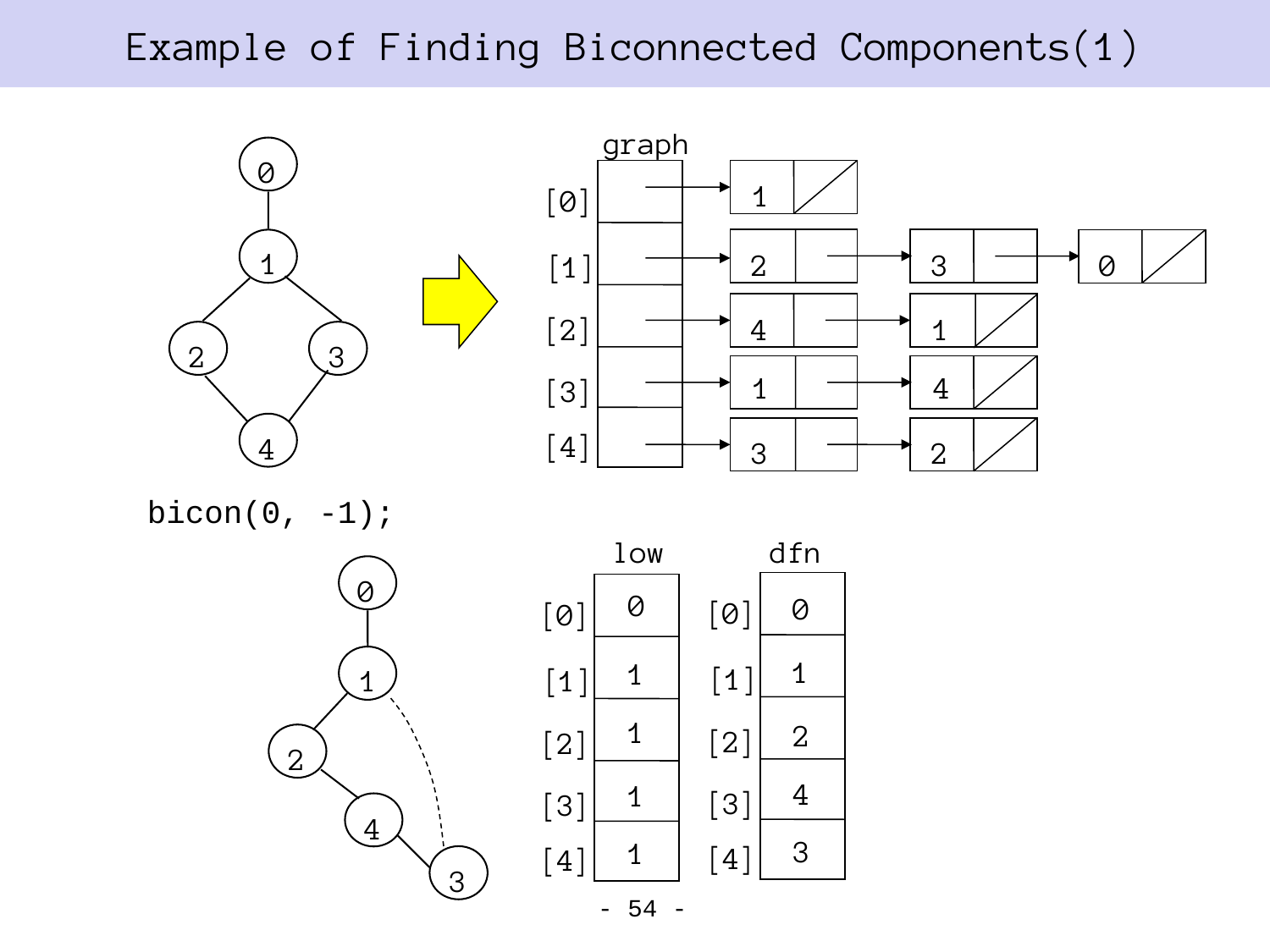

# Example of Finding Biconnected Components(1)
graph

0

1
[0]

1
2
3
0
[1]

[2]
4
1

2

3

1
4
[3]

4

[4]
3
2

bicon(0, -1);
low
dfn

0

0
0
[0]
[0]

1

1
1
[1]
[1]

1
2
[2]
[2]

2

4
1

[3]
[3]

4

3
1
[4]
[4]

3
- 54 -